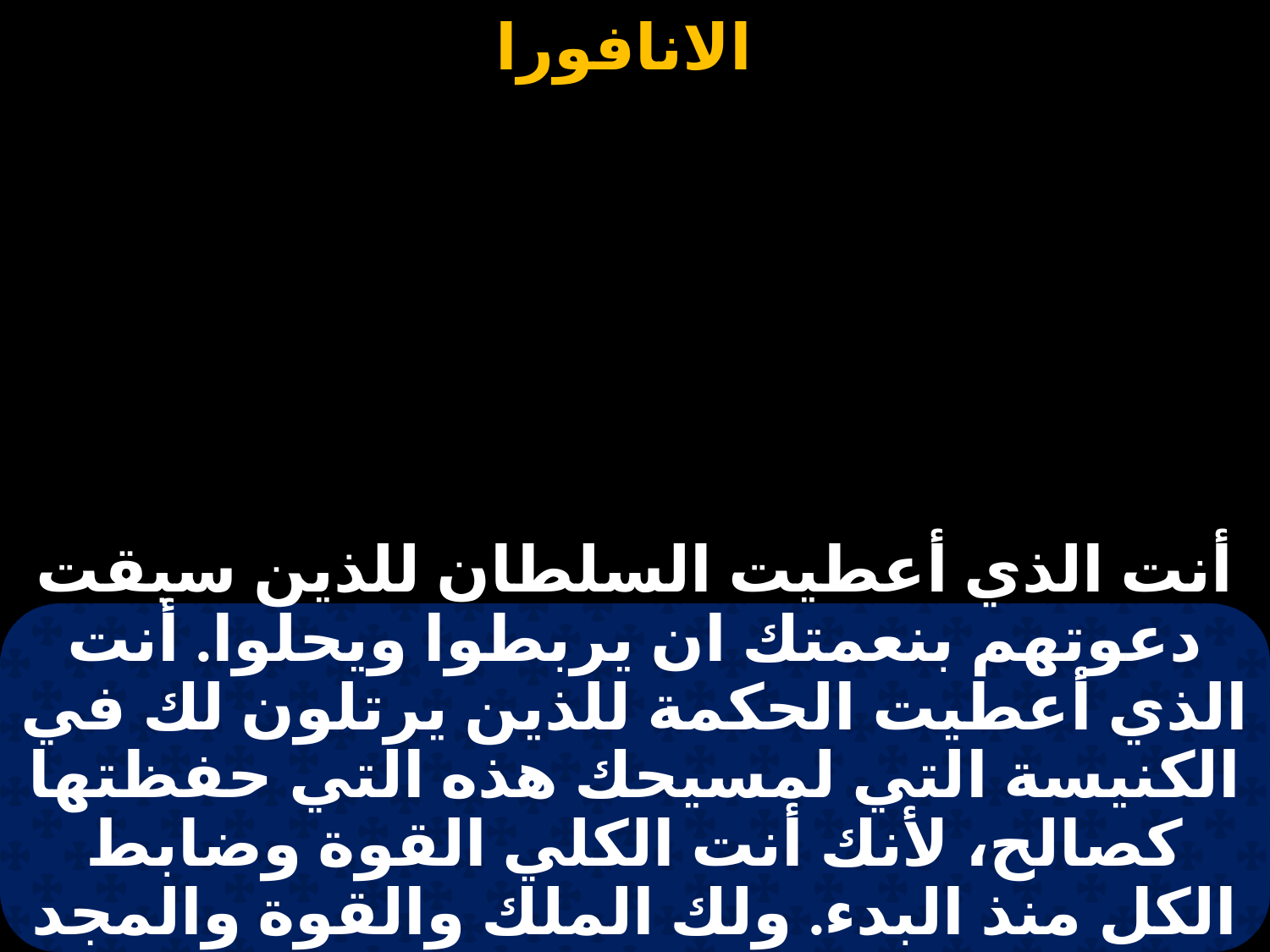

# أنت الذي أعطيت السلطان للذين سبقت دعوتهم بنعمتك ان يربطوا ويحلوا. أنت الذي أعطيت الحكمة للذين يرتلون لك في الكنيسة التي لمسيحك هذه التي حفظتها كصالح، لأنك أنت الكلي القوة وضابط الكل منذ البدء. ولك الملك والقوة والمجد والعزة مع الروح القدس.